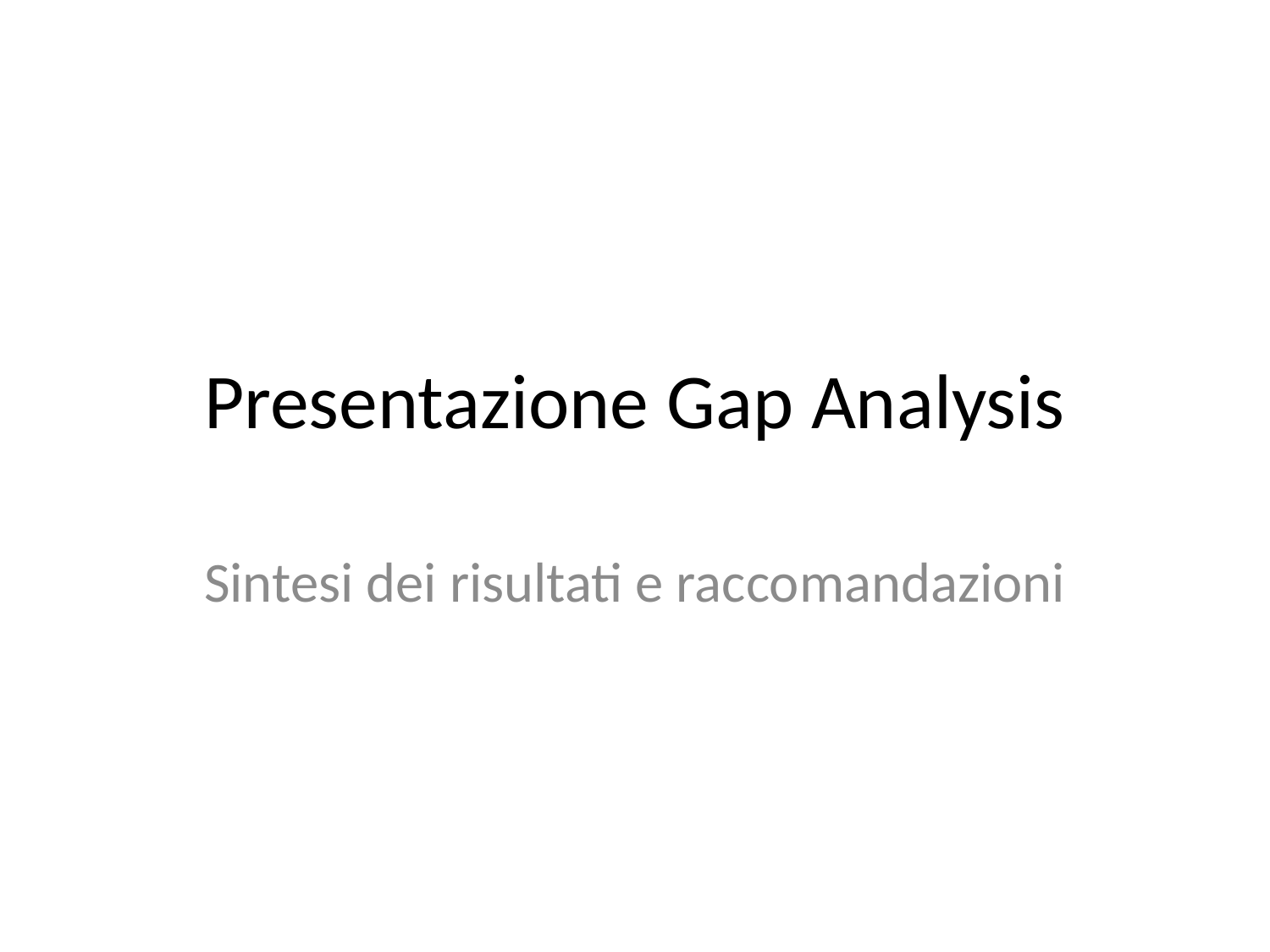

# Presentazione Gap Analysis
Sintesi dei risultati e raccomandazioni